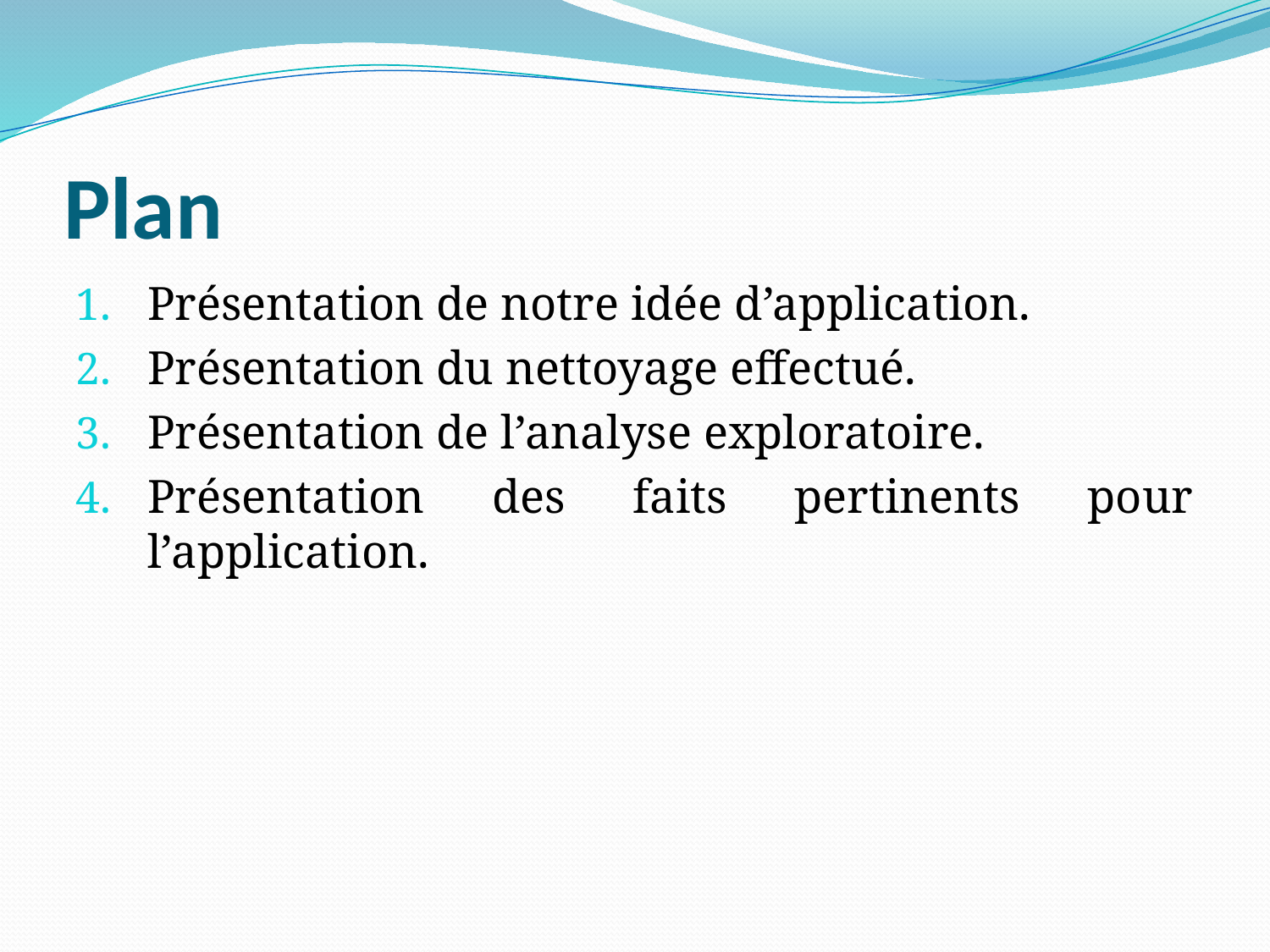

# Plan
Présentation de notre idée d’application.
Présentation du nettoyage effectué.
Présentation de l’analyse exploratoire.
Présentation des faits pertinents pour l’application.